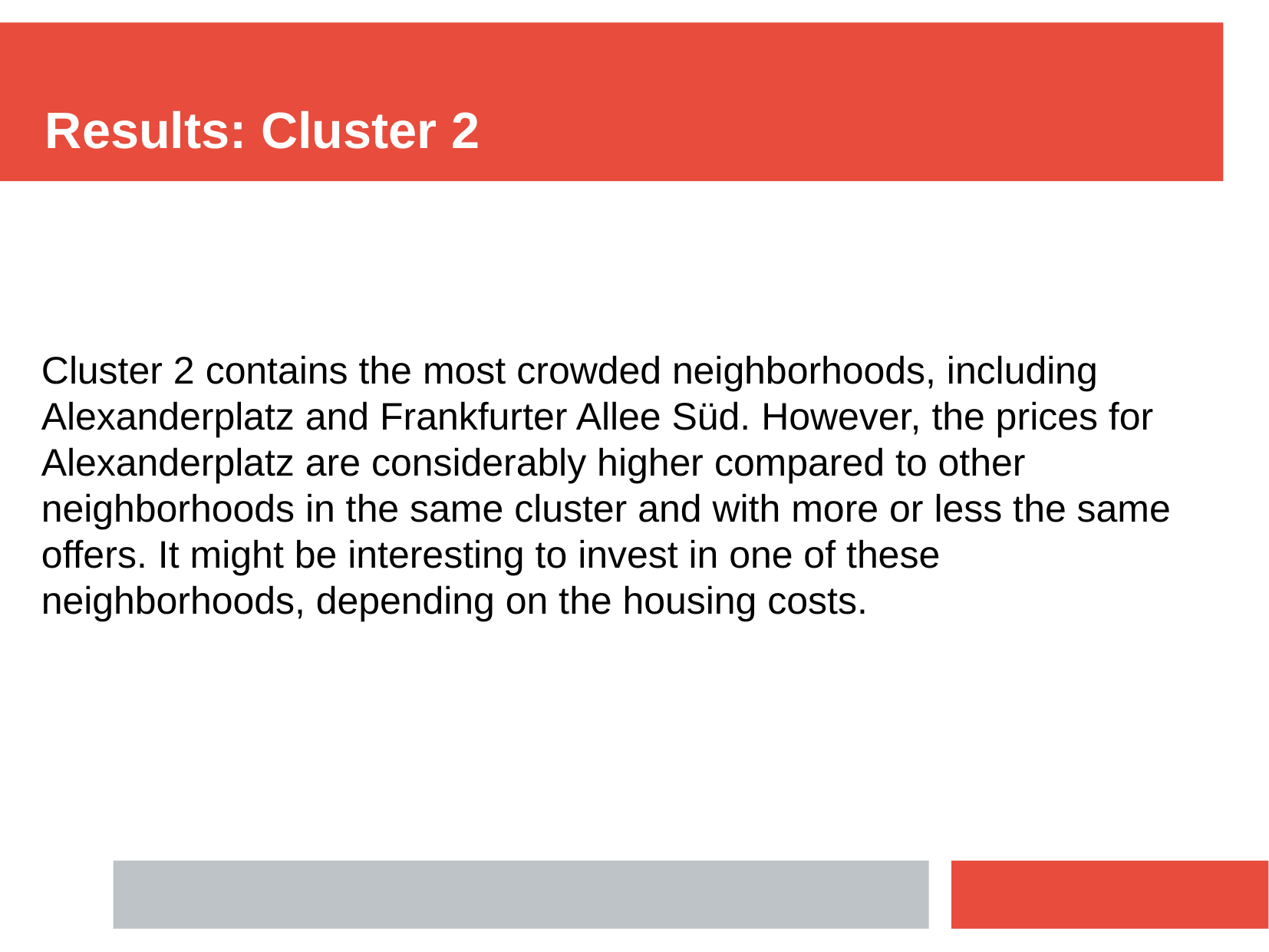

Results: Cluster 2
Cluster 2 contains the most crowded neighborhoods, including Alexanderplatz and Frankfurter Allee Süd. However, the prices for Alexanderplatz are considerably higher compared to other neighborhoods in the same cluster and with more or less the same offers. It might be interesting to invest in one of these neighborhoods, depending on the housing costs.